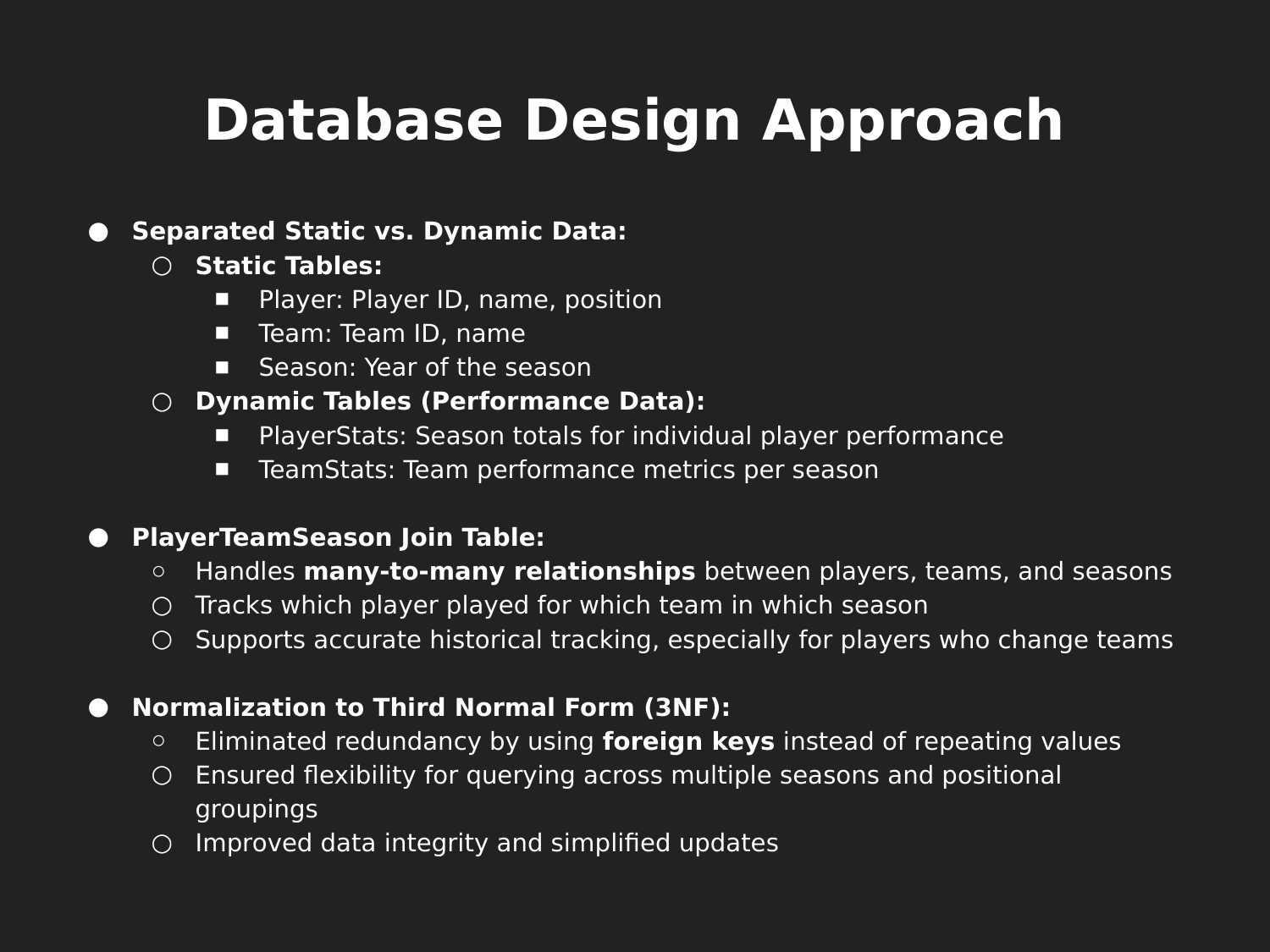

# Database Design Approach
Separated Static vs. Dynamic Data:
Static Tables:
Player: Player ID, name, position
Team: Team ID, name
Season: Year of the season
Dynamic Tables (Performance Data):
PlayerStats: Season totals for individual player performance
TeamStats: Team performance metrics per season
PlayerTeamSeason Join Table:
Handles many-to-many relationships between players, teams, and seasons
Tracks which player played for which team in which season
Supports accurate historical tracking, especially for players who change teams
Normalization to Third Normal Form (3NF):
Eliminated redundancy by using foreign keys instead of repeating values
Ensured flexibility for querying across multiple seasons and positional groupings
Improved data integrity and simplified updates